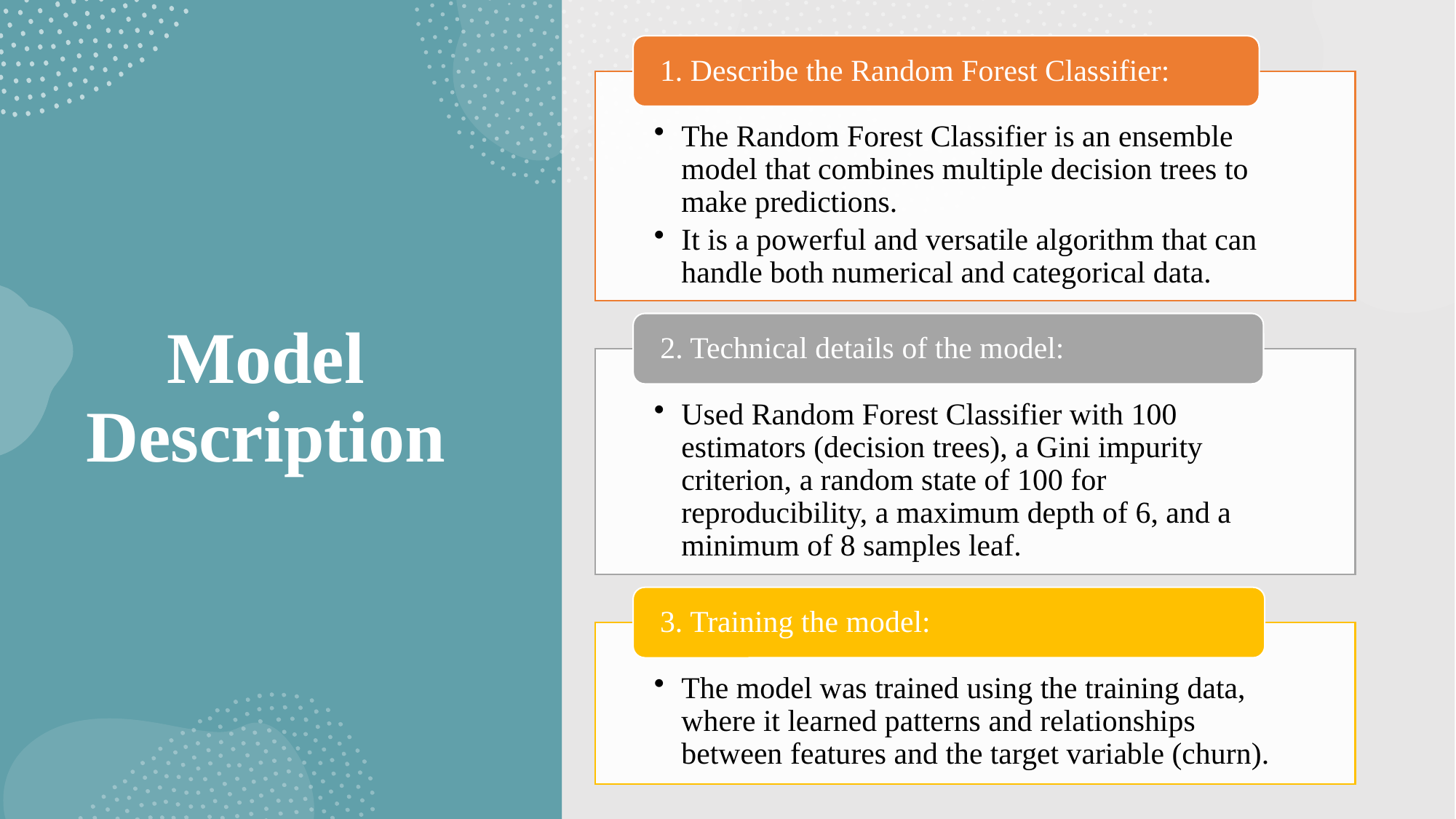

The Random Forest Classifier is an ensemble model that combines multiple decision trees to make predictions.
It is a powerful and versatile algorithm that can handle both numerical and categorical data.
1. Describe the Random Forest Classifier:
Used Random Forest Classifier with 100 estimators (decision trees), a Gini impurity criterion, a random state of 100 for reproducibility, a maximum depth of 6, and a minimum of 8 samples leaf.
2. Technical details of the model:
The model was trained using the training data, where it learned patterns and relationships between features and the target variable (churn).
3. Training the model:
Model Description